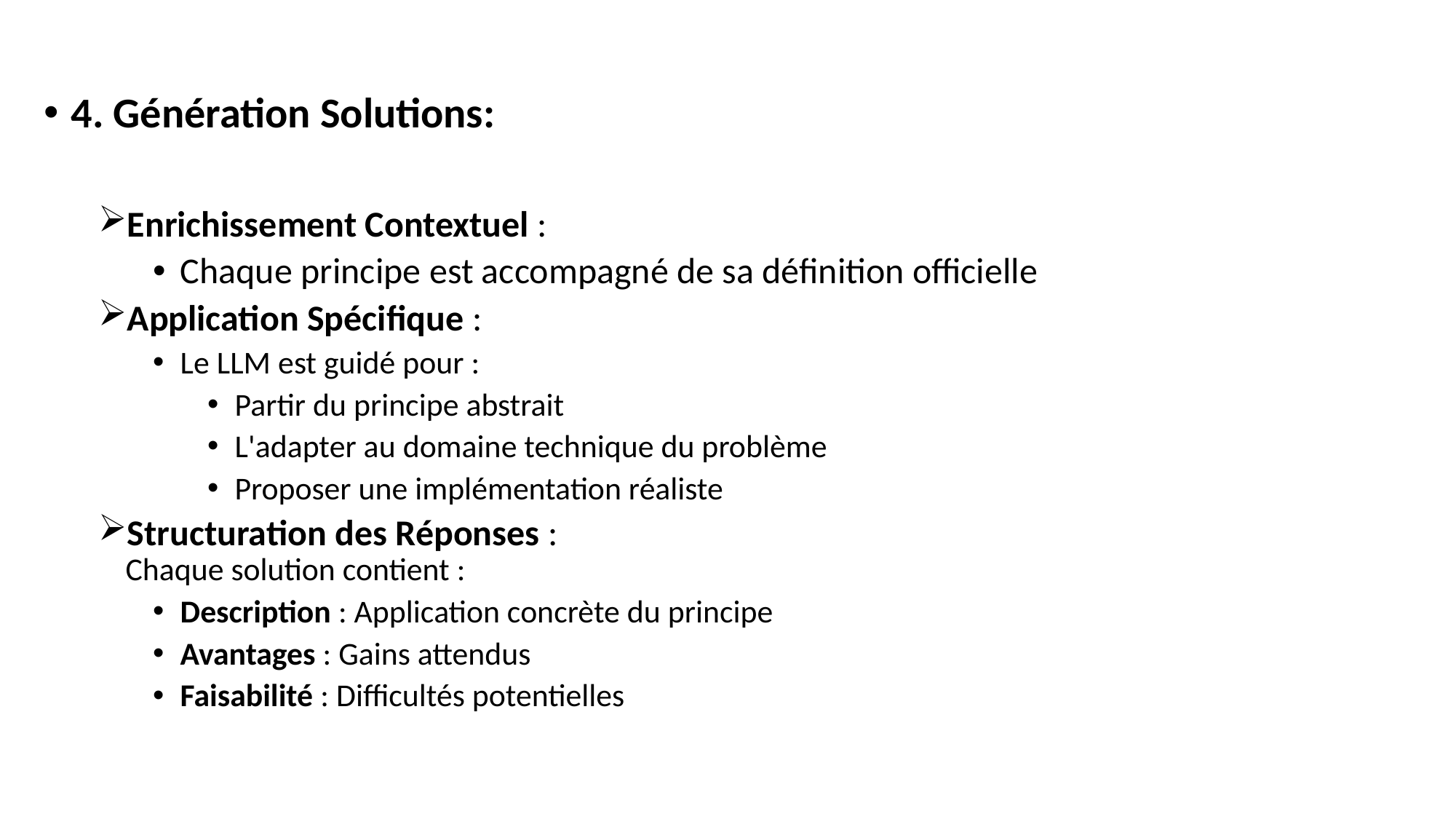

4. Génération Solutions:

Enrichissement Contextuel :
Chaque principe est accompagné de sa définition officielle
Application Spécifique :
Le LLM est guidé pour :
Partir du principe abstrait
L'adapter au domaine technique du problème
Proposer une implémentation réaliste
Structuration des Réponses :
Chaque solution contient :
Description : Application concrète du principe
Avantages : Gains attendus
Faisabilité : Difficultés potentielles